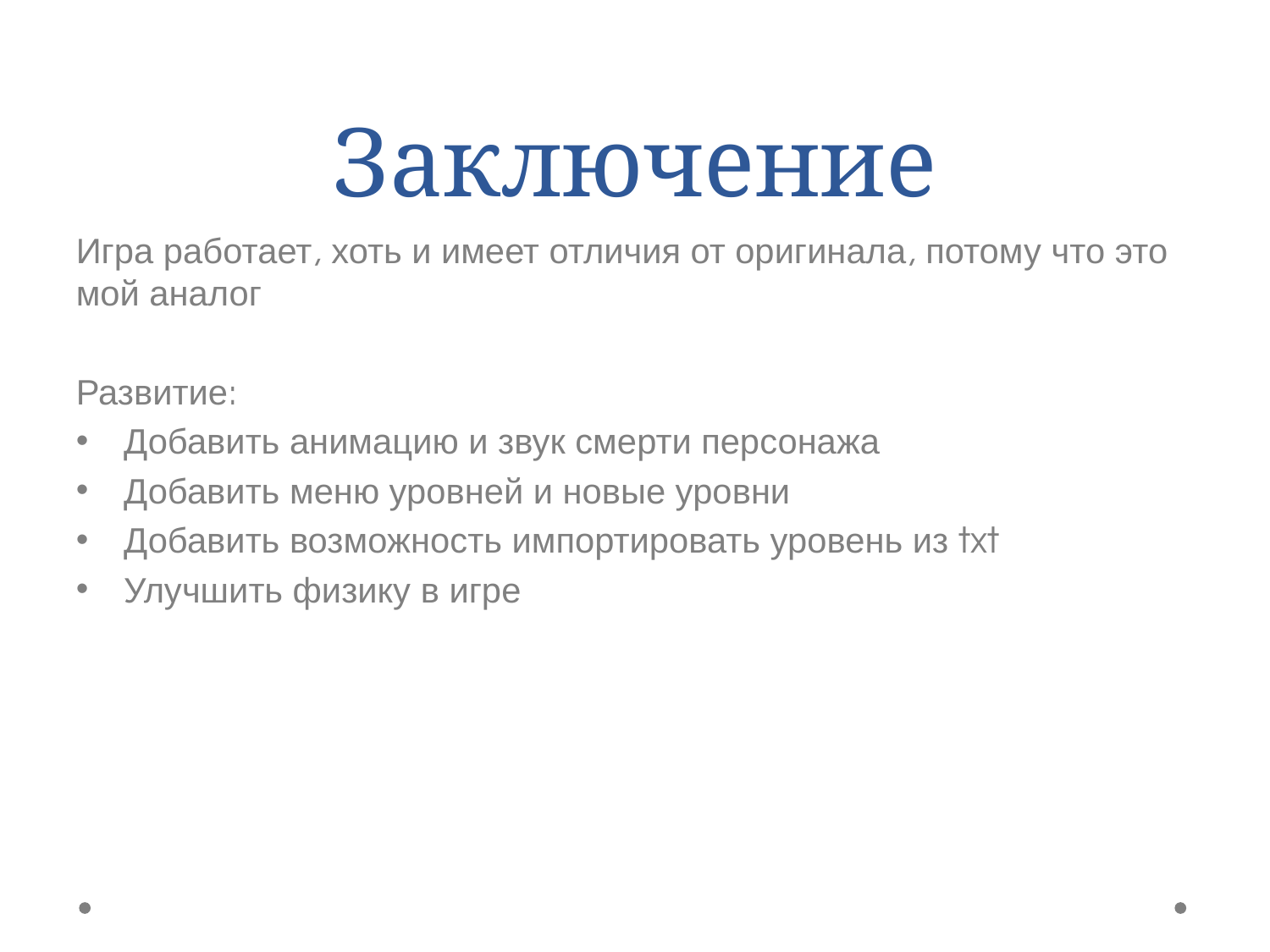

Заключение
Игра работает, хоть и имеет отличия от оригинала, потому что это мой аналог

Развитие:
Добавить анимацию и звук смерти персонажа
Добавить меню уровней и новые уровни
Добавить возможность импортировать уровень из txt
Улучшить физику в игре